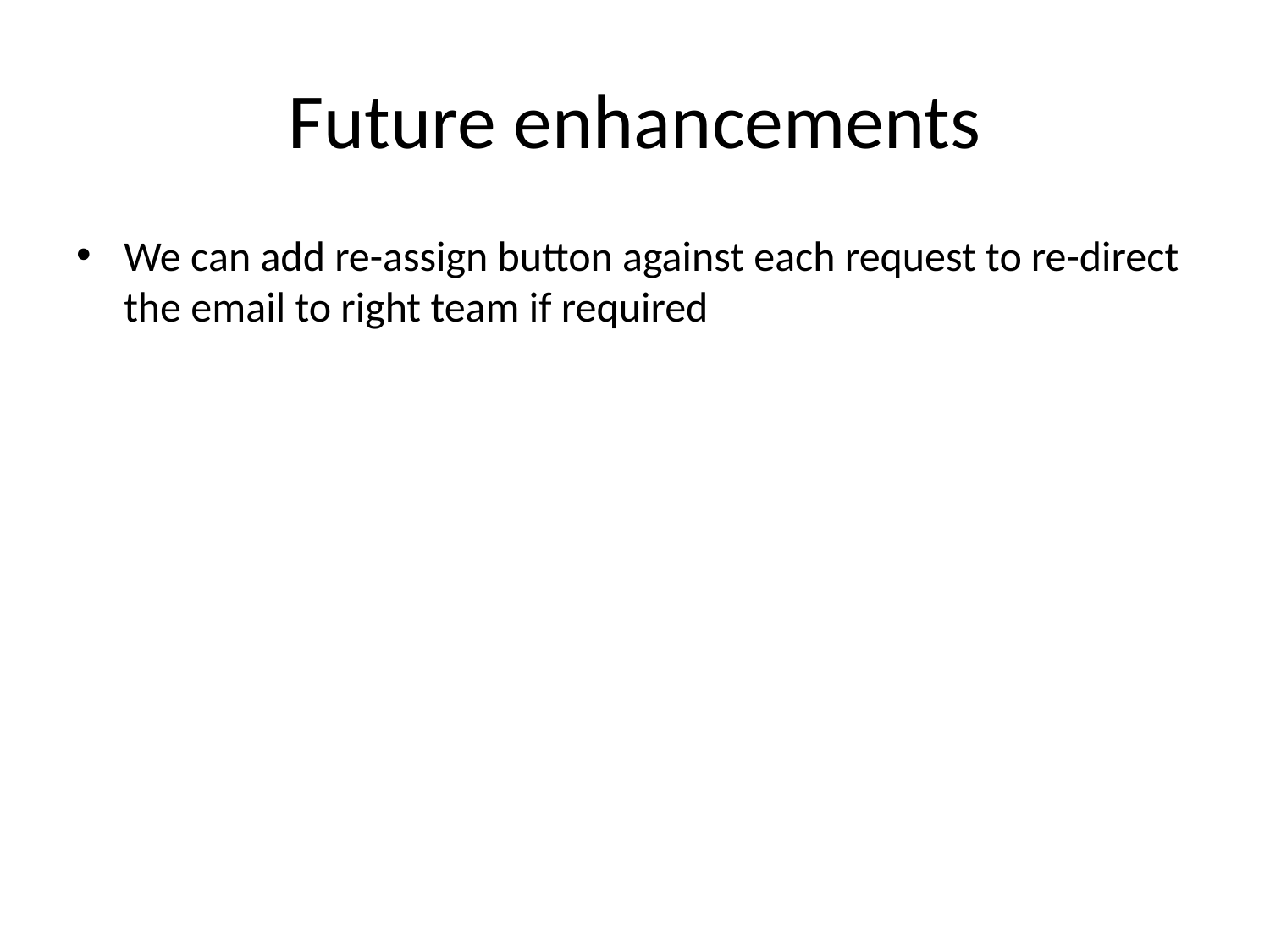

# Future enhancements
We can add re-assign button against each request to re-direct the email to right team if required